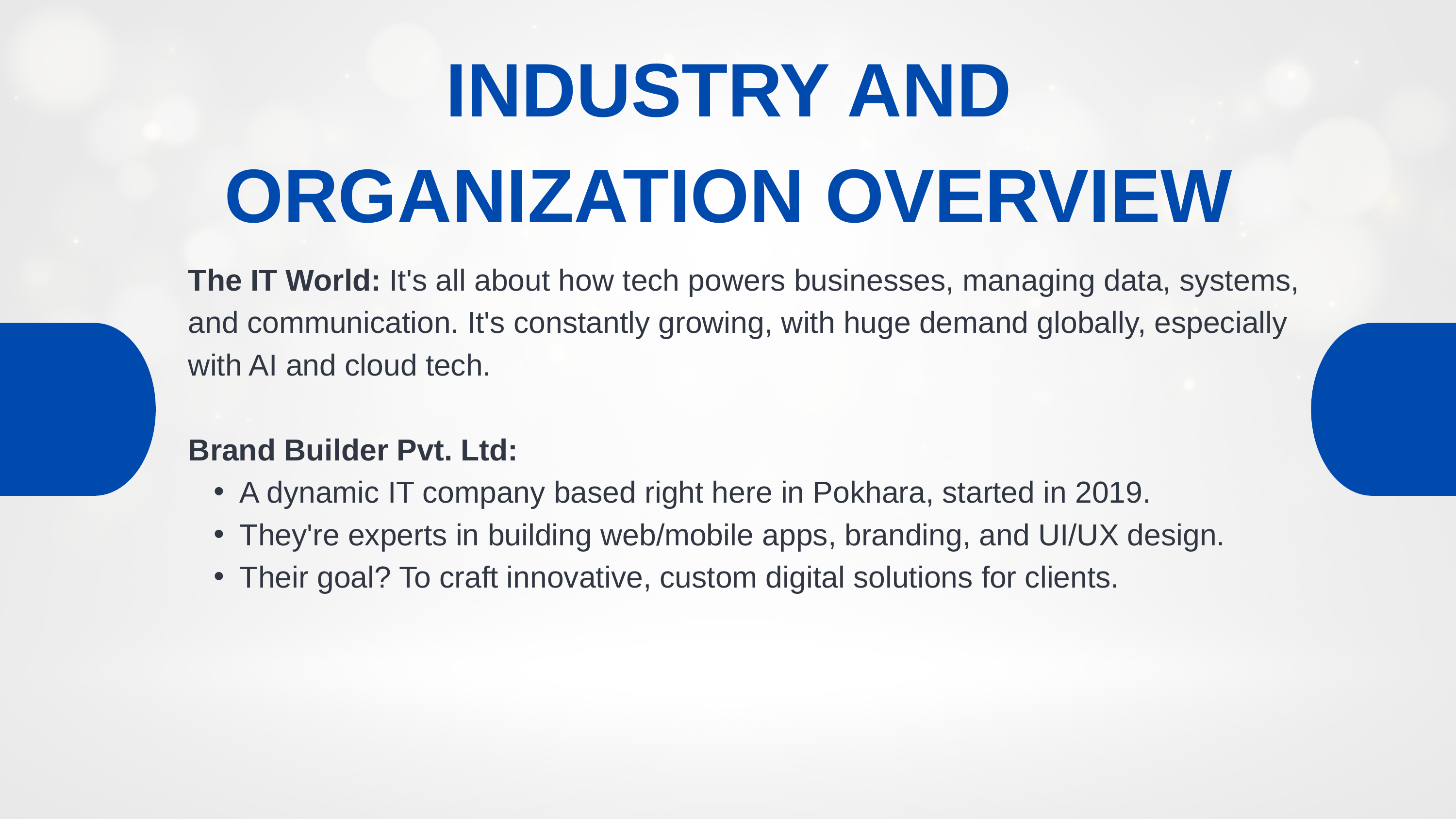

INDUSTRY AND
ORGANIZATION OVERVIEW
The IT World: It's all about how tech powers businesses, managing data, systems, and communication. It's constantly growing, with huge demand globally, especially with AI and cloud tech.

Brand Builder Pvt. Ltd:
A dynamic IT company based right here in Pokhara, started in 2019.
They're experts in building web/mobile apps, branding, and UI/UX design.
Their goal? To craft innovative, custom digital solutions for clients.